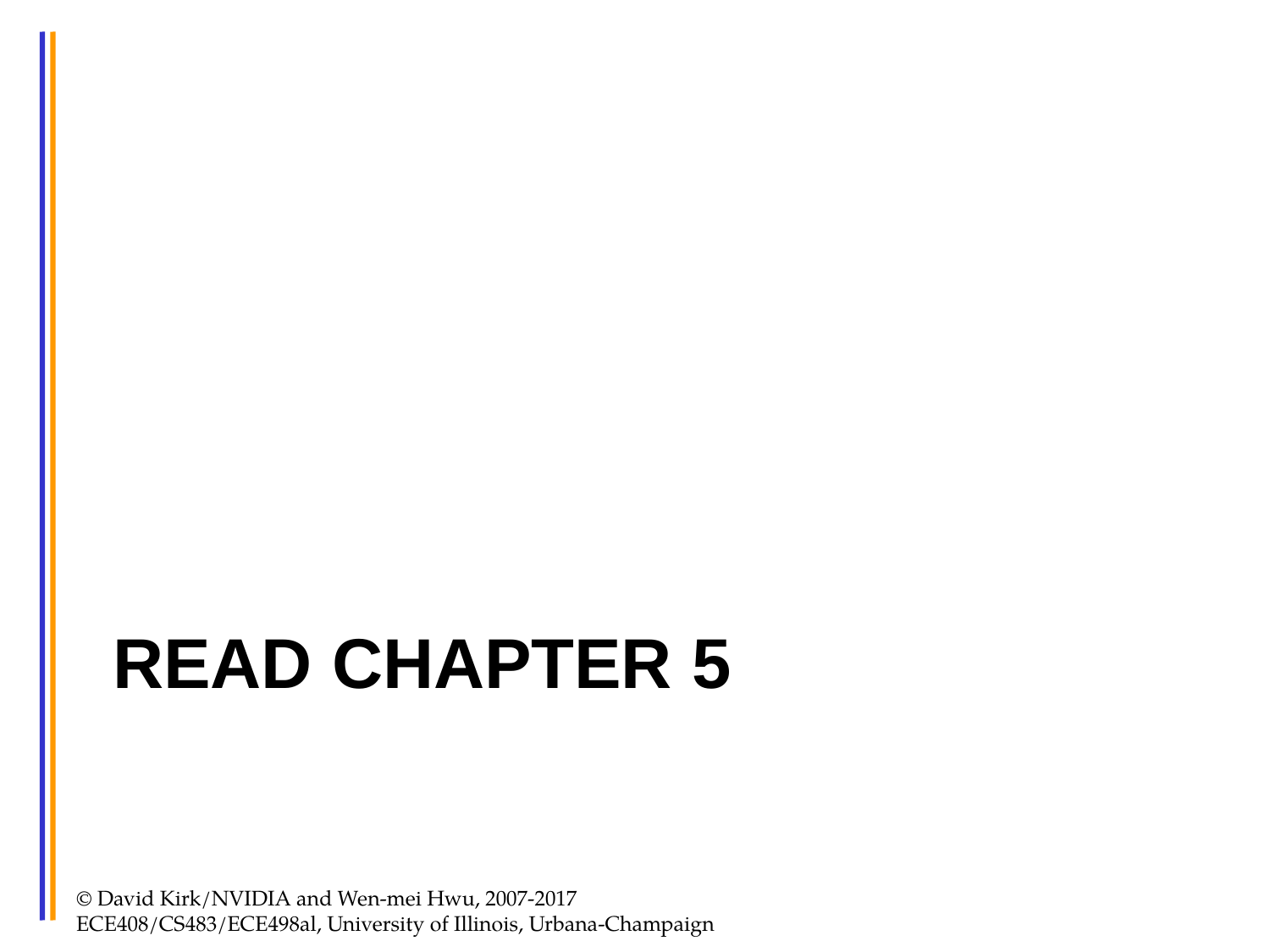

# Read Chapter 5
© David Kirk/NVIDIA and Wen-mei Hwu, 2007-2017     ECE408/CS483/ECE498al, University of Illinois, Urbana-Champaign